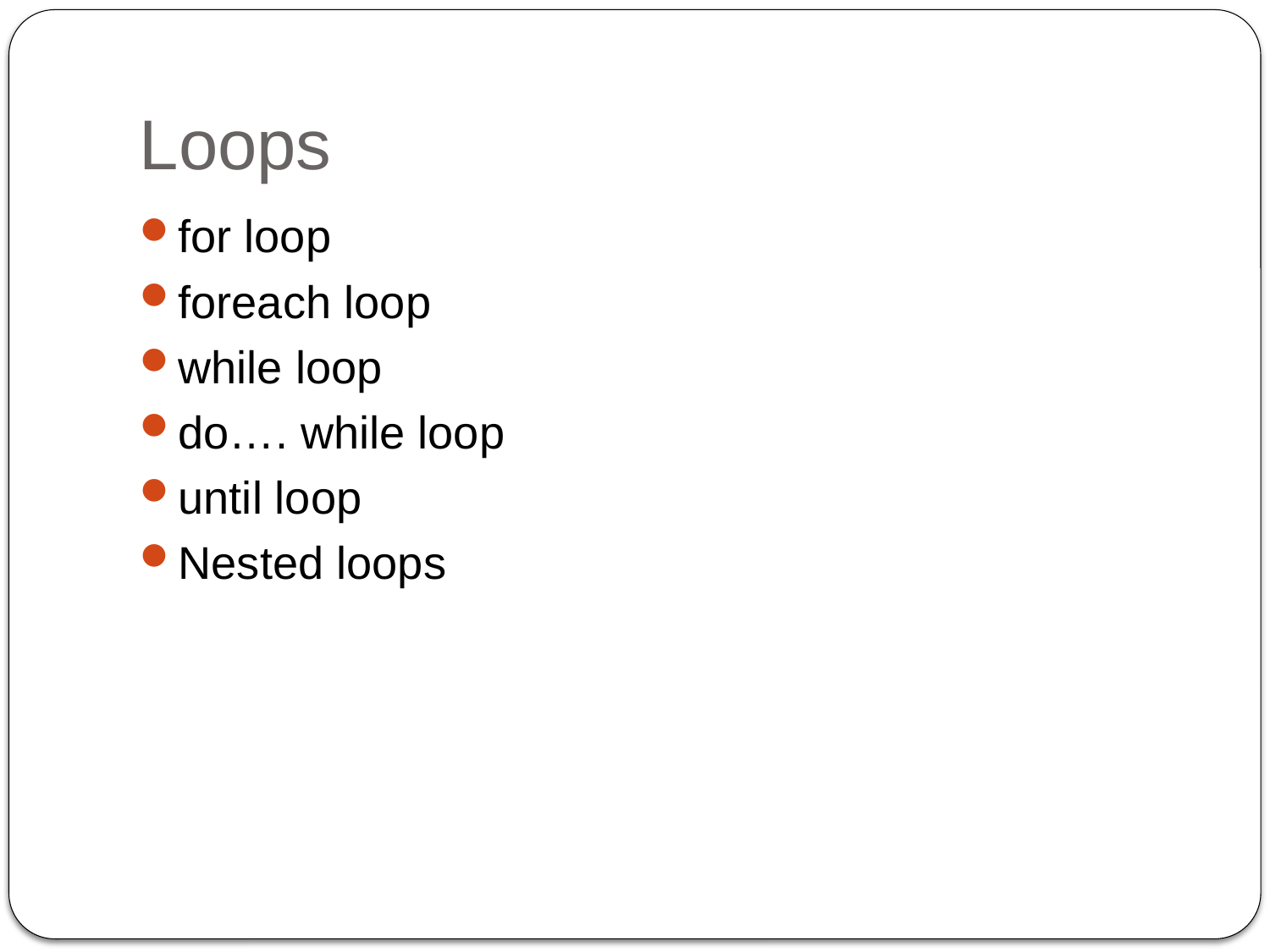

# Loops
for loop
foreach loop
while loop
do…. while loop
until loop
Nested loops